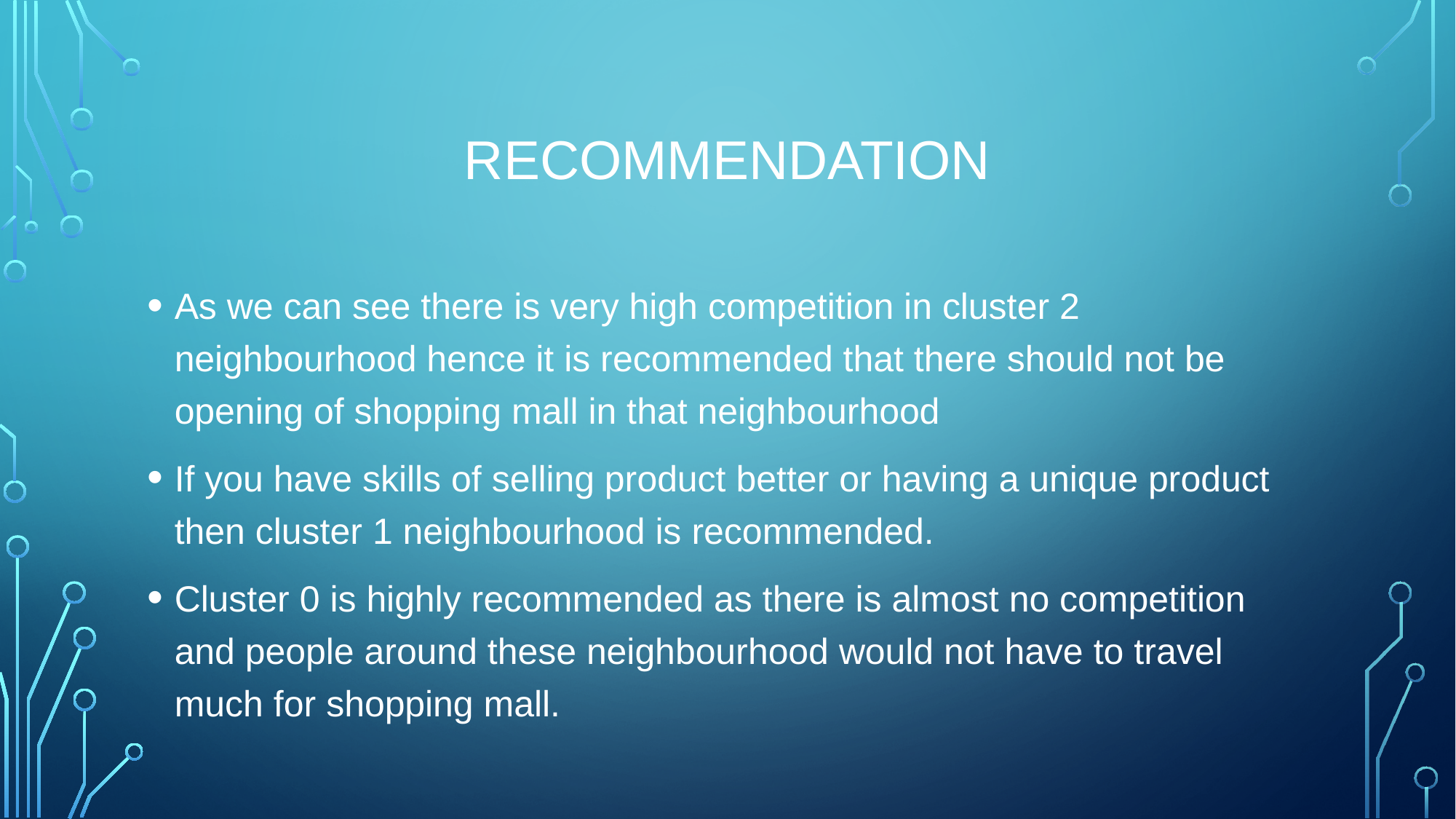

# Recommendation
As we can see there is very high competition in cluster 2 neighbourhood hence it is recommended that there should not be opening of shopping mall in that neighbourhood
If you have skills of selling product better or having a unique product then cluster 1 neighbourhood is recommended.
Cluster 0 is highly recommended as there is almost no competition and people around these neighbourhood would not have to travel much for shopping mall.